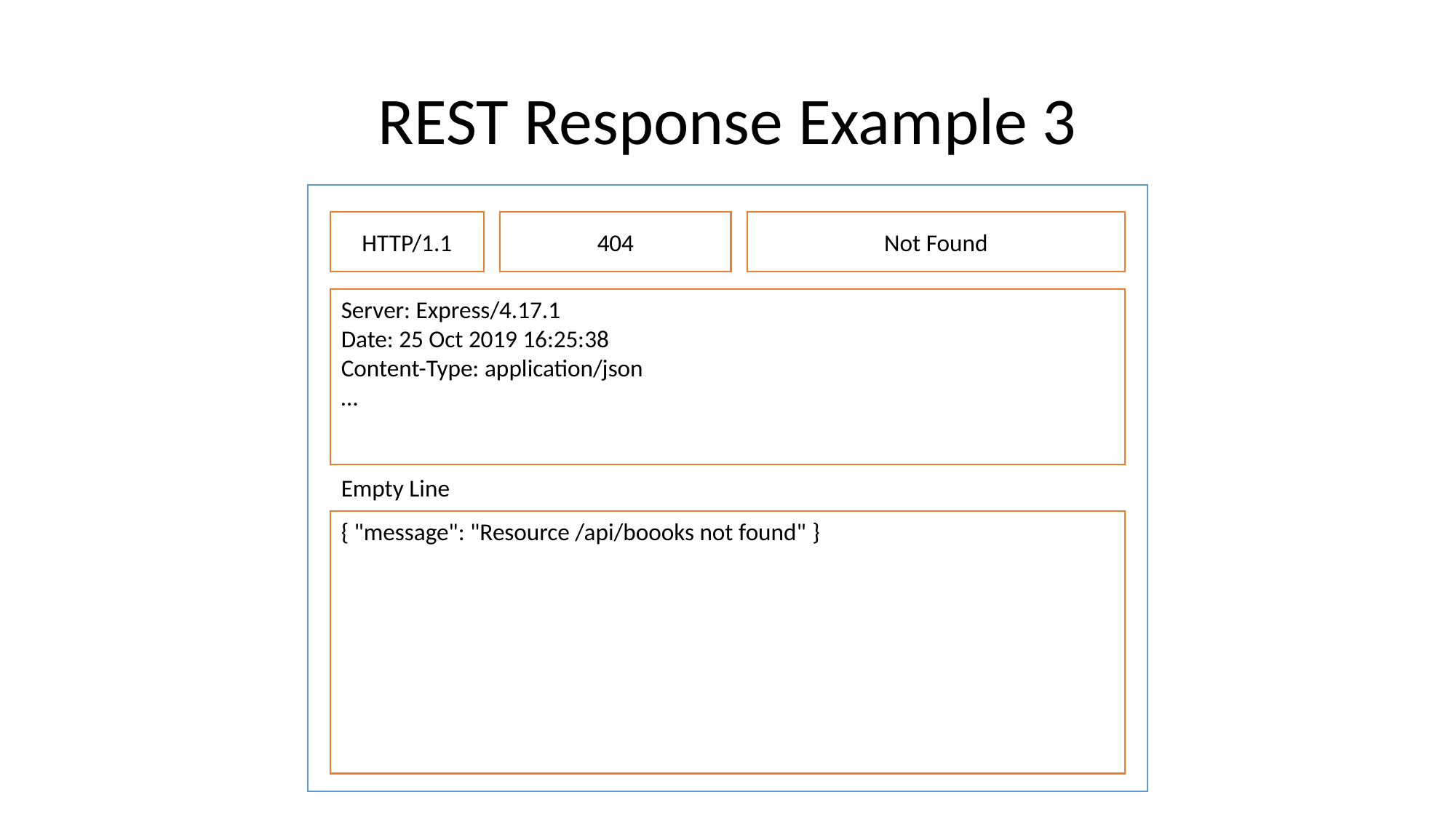

# REST Response Example 3

HTTP/1.1
404
Not Found
Server: Express/4.17.1
Date: 25 Oct 2019 16:25:38
Content-Type: application/json
…
Empty Line
{ "message": "Resource /api/boooks not found" }